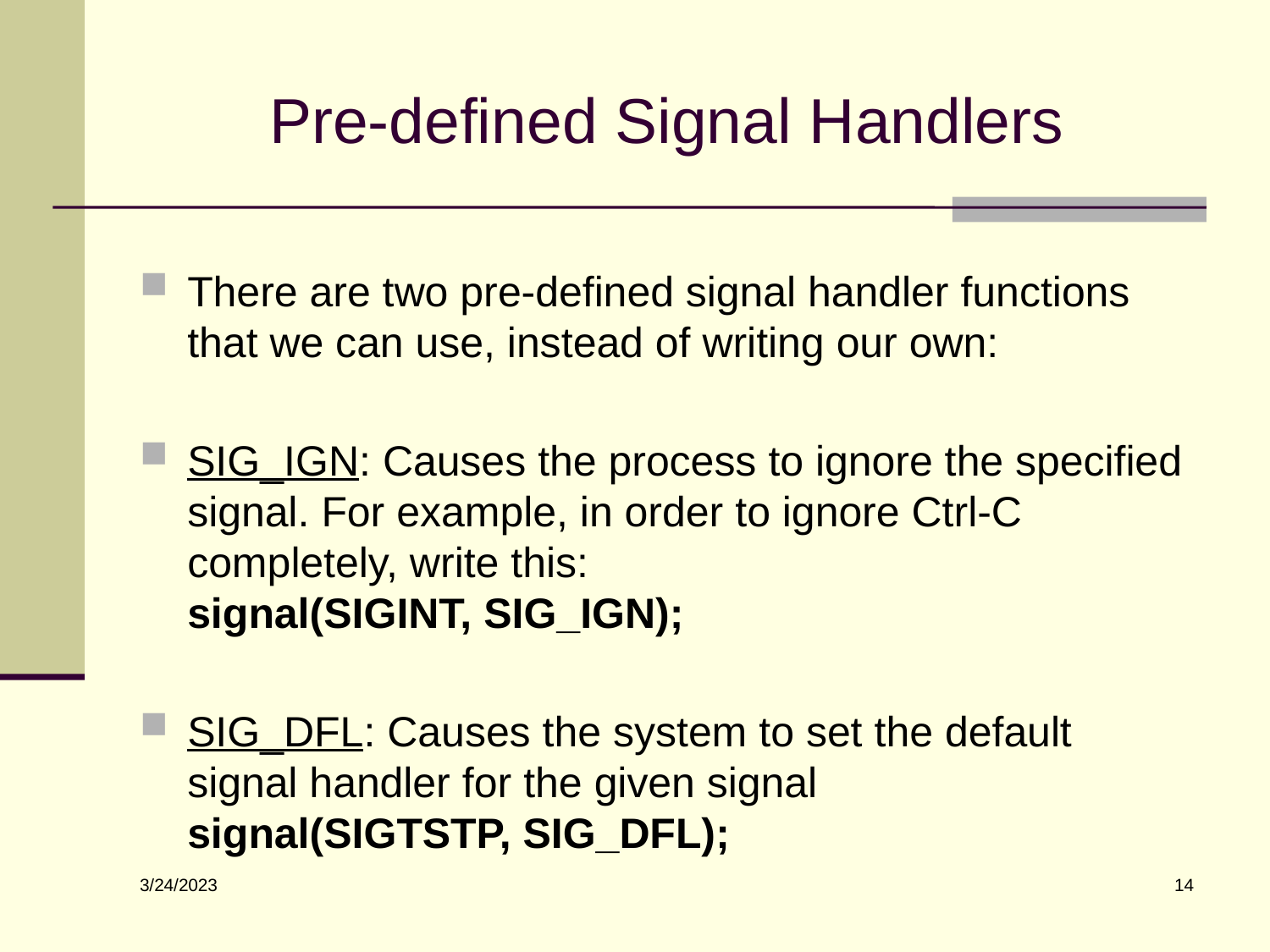

# Pre-defined Signal Handlers
There are two pre-defined signal handler functions that we can use, instead of writing our own:

SIG_IGN: Causes the process to ignore the specified signal. For example, in order to ignore Ctrl-C completely, write this:
signal(SIGINT, SIG_IGN);

SIG_DFL: Causes the system to set the default signal handler for the given signal
signal(SIGTSTP, SIG_DFL);
14
3/24/2023